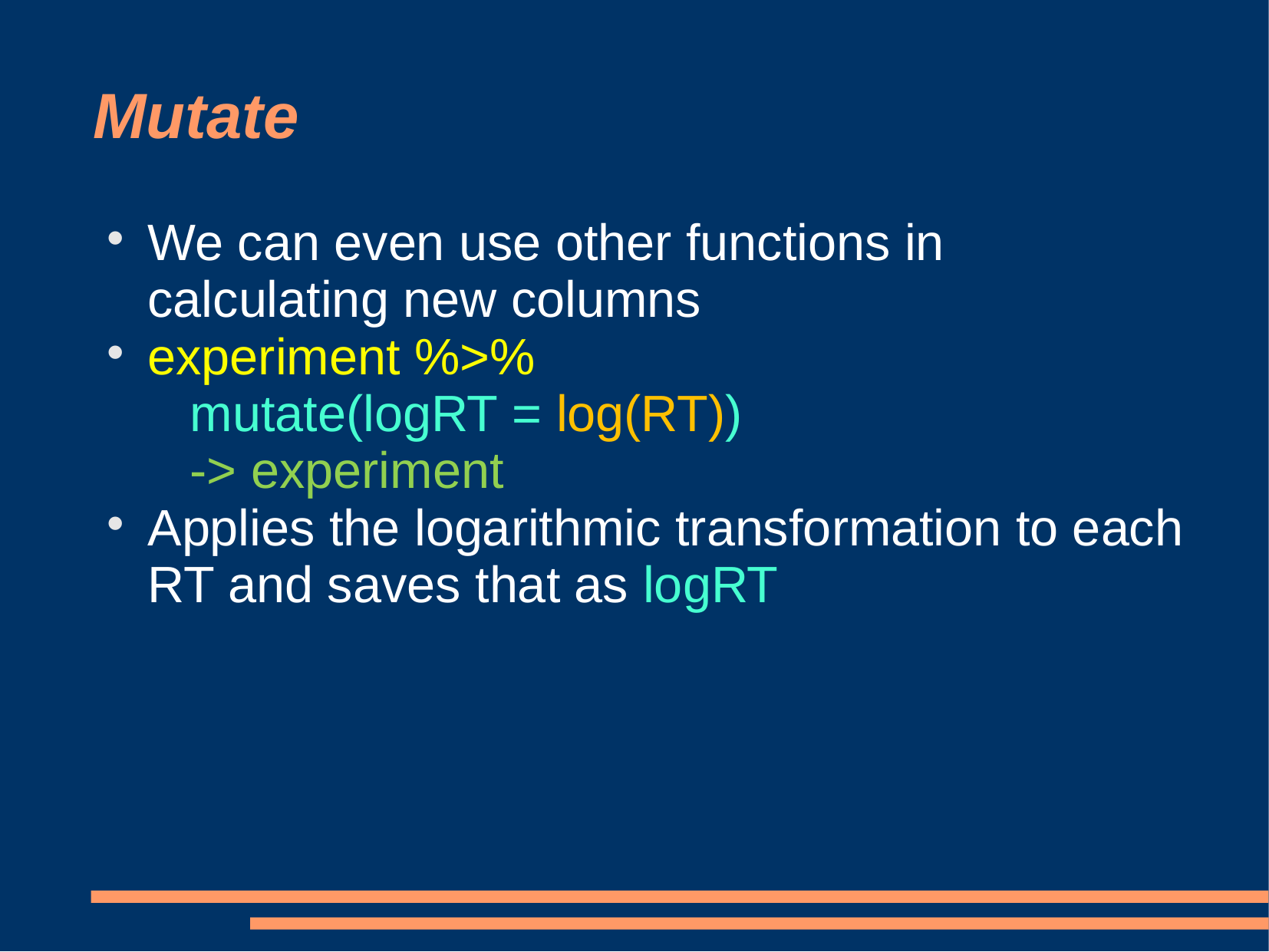

# Mutate
We can even use other functions in calculating new columns
experiment %>%
   mutate(logRT = log(RT))
   -> experiment
Applies the logarithmic transformation to each RT and saves that as logRT